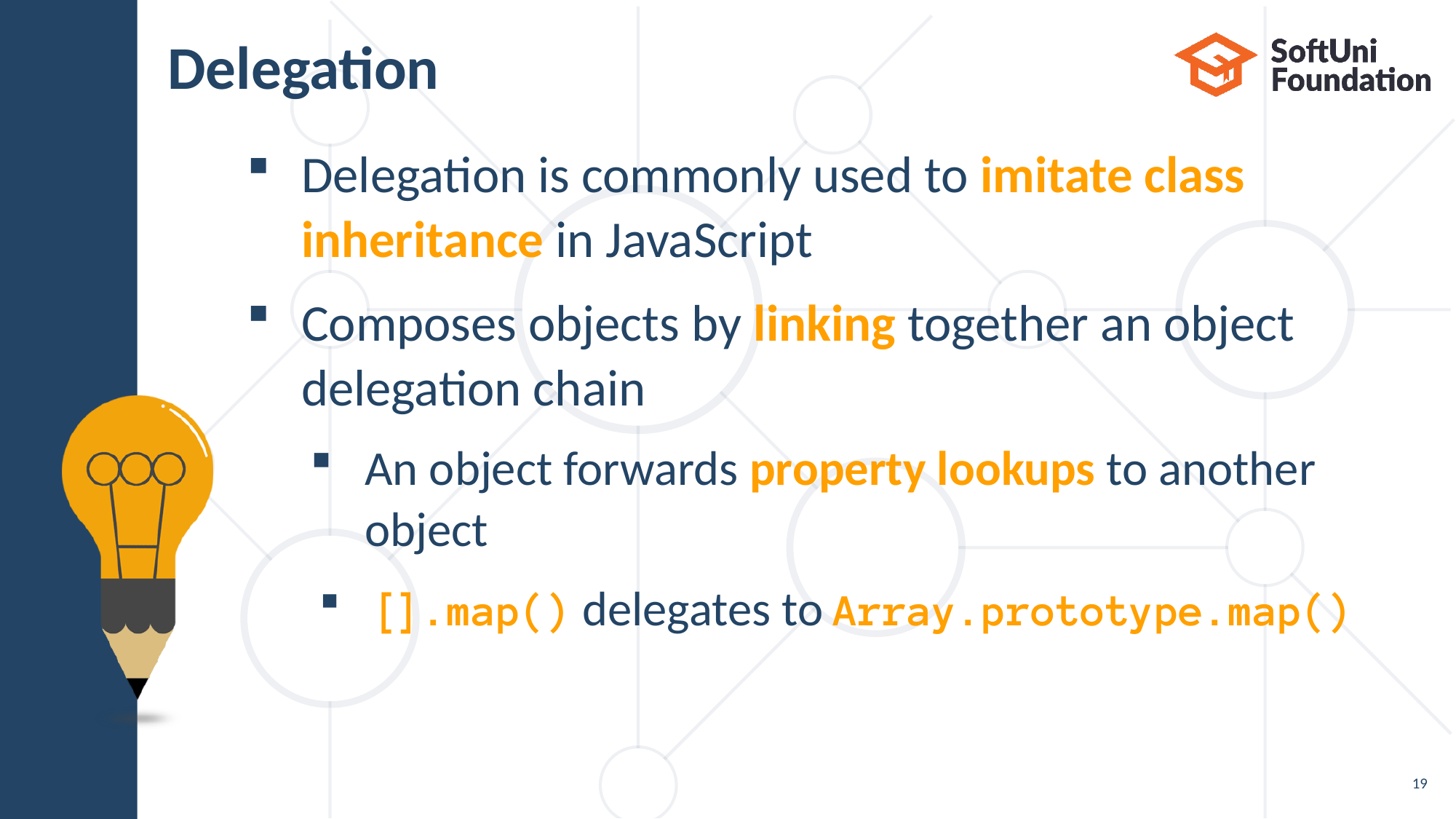

# Delegation
Delegation is commonly used to imitate class inheritance in JavaScript
Composes objects by linking together an object delegation chain
An object forwards property lookups to another object
[].map() delegates to Array.prototype.map()

19